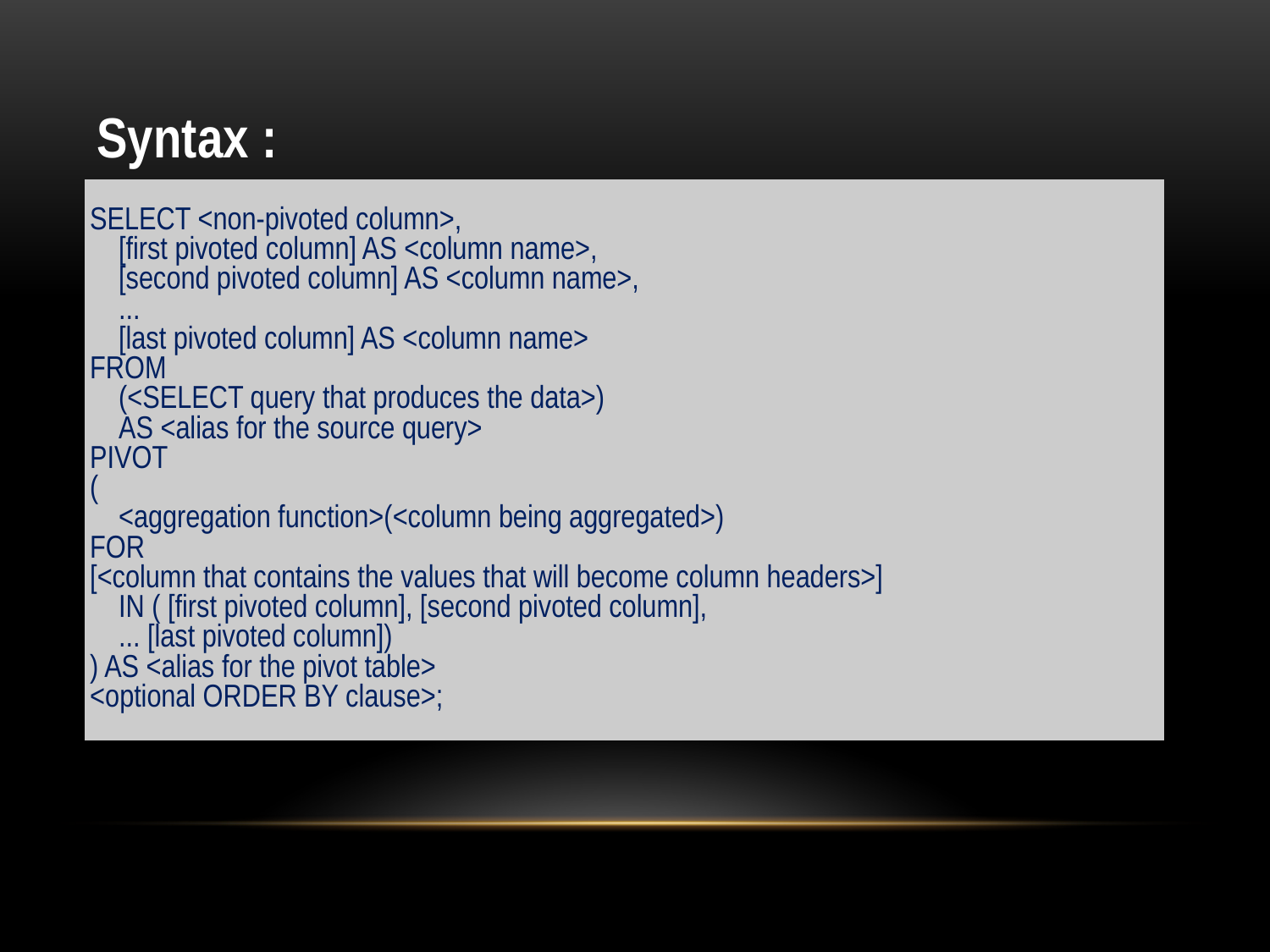

Syntax :
| SELECT <non-pivoted column>,     [first pivoted column] AS <column name>,     [second pivoted column] AS <column name>,     ...     [last pivoted column] AS <column name> FROM     (<SELECT query that produces the data>)     AS <alias for the source query> PIVOT (     <aggregation function>(<column being aggregated>) FOR [<column that contains the values that will become column headers>]     IN ( [first pivoted column], [second pivoted column],     ... [last pivoted column]) ) AS <alias for the pivot table> <optional ORDER BY clause>; |
| --- |